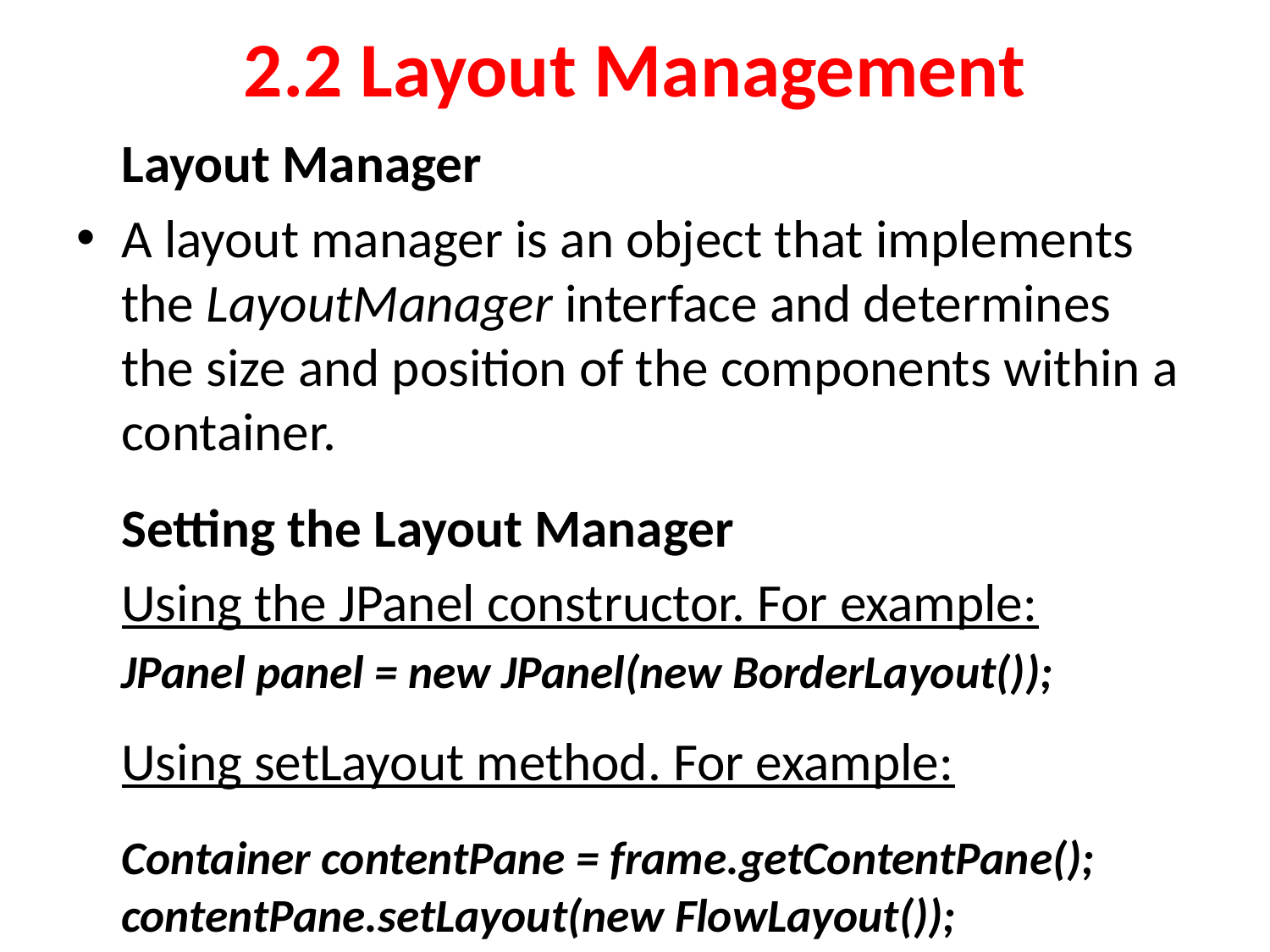

# 2.2 Layout Management
	Layout Manager
A layout manager is an object that implements the LayoutManager interface and determines the size and position of the components within a container.

	Setting the Layout Manager
	Using the JPanel constructor. For example:
	JPanel panel = new JPanel(new BorderLayout());

	Using setLayout method. For example:

	Container contentPane = frame.getContentPane(); contentPane.setLayout(new FlowLayout());